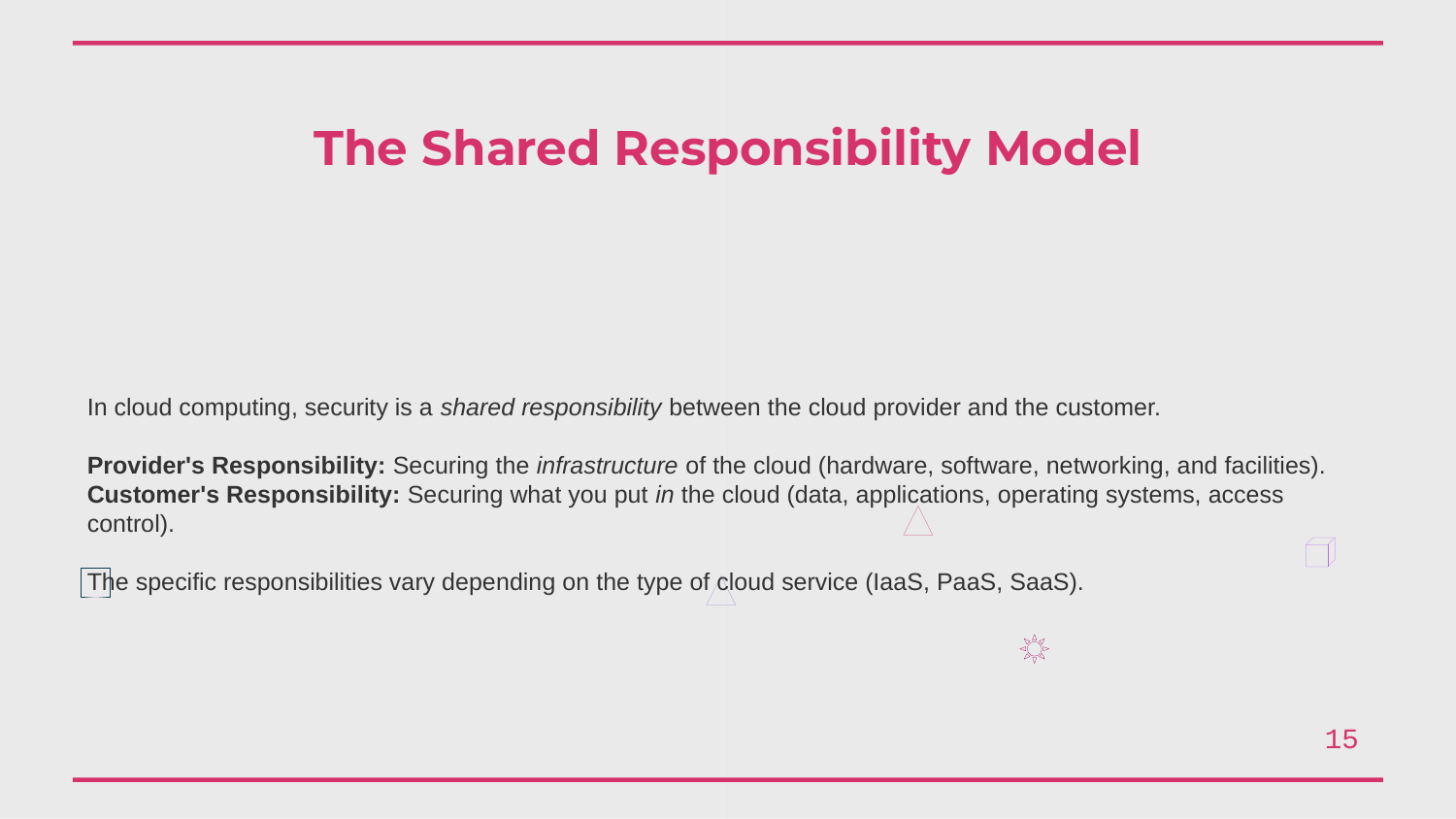

The Shared Responsibility Model
In cloud computing, security is a shared responsibility between the cloud provider and the customer.

Provider's Responsibility: Securing the infrastructure of the cloud (hardware, software, networking, and facilities).
Customer's Responsibility: Securing what you put in the cloud (data, applications, operating systems, access control).

The specific responsibilities vary depending on the type of cloud service (IaaS, PaaS, SaaS).

15